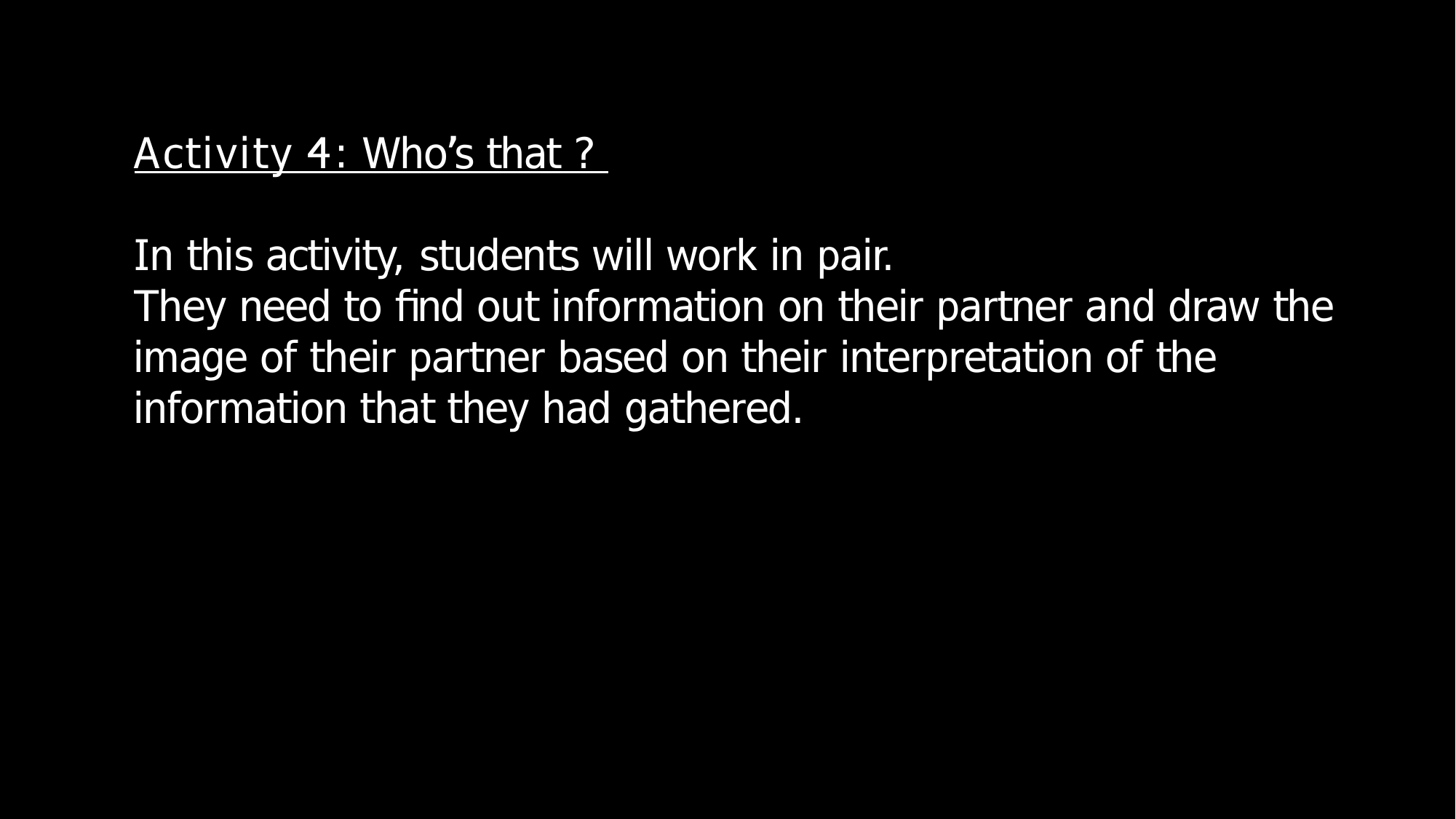

Activity 4: Who’s that ?

In this activity, students will work in pair.
They need to find out information on their partner and draw the image of their partner based on their interpretation of the information that they had gathered.